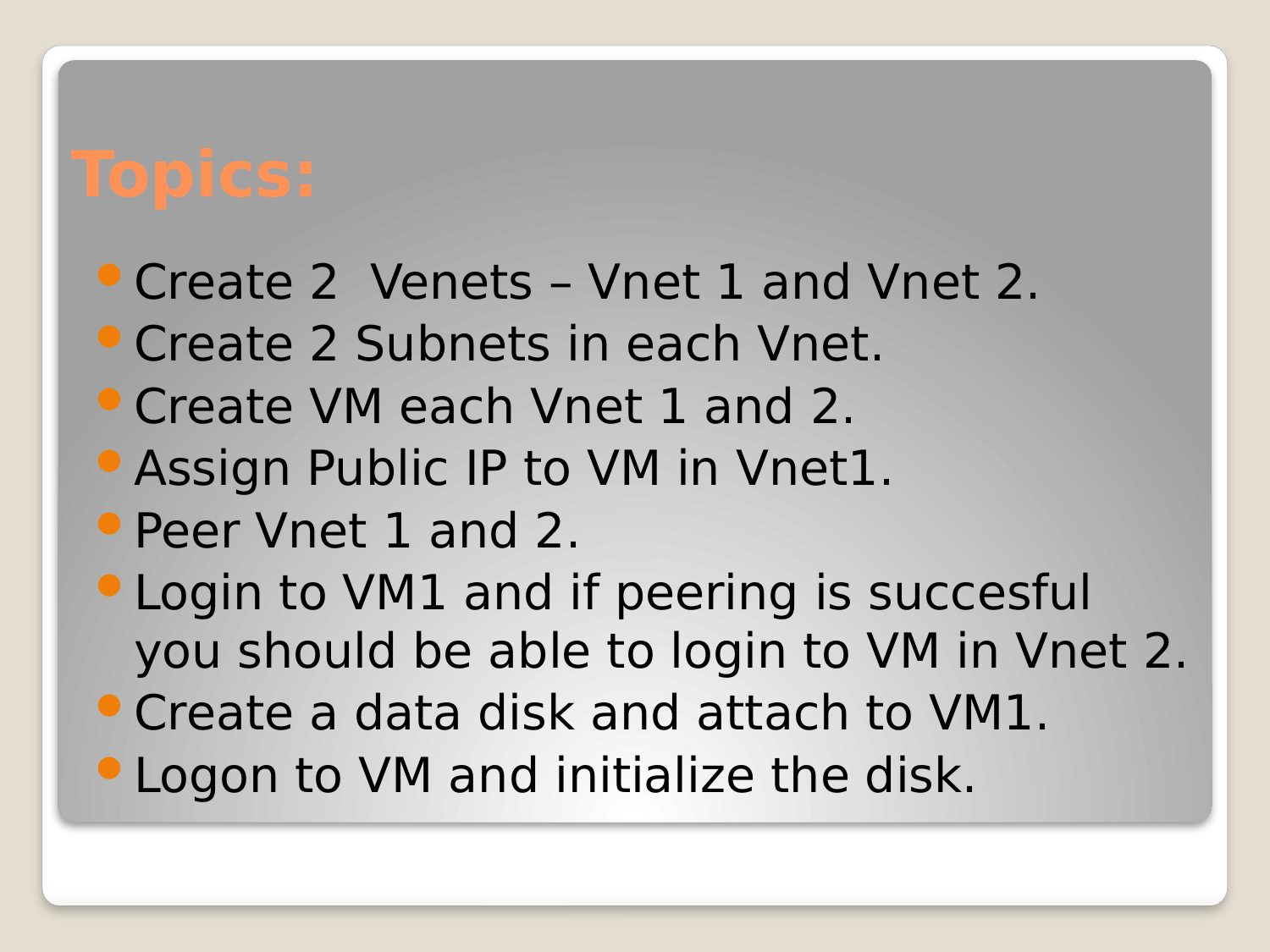

# Topics:
Create 2  Venets – Vnet 1 and Vnet 2.
Create 2 Subnets in each Vnet.
Create VM each Vnet 1 and 2.
Assign Public IP to VM in Vnet1.
Peer Vnet 1 and 2.
Login to VM1 and if peering is succesful you should be able to login to VM in Vnet 2.
Create a data disk and attach to VM1.
Logon to VM and initialize the disk.